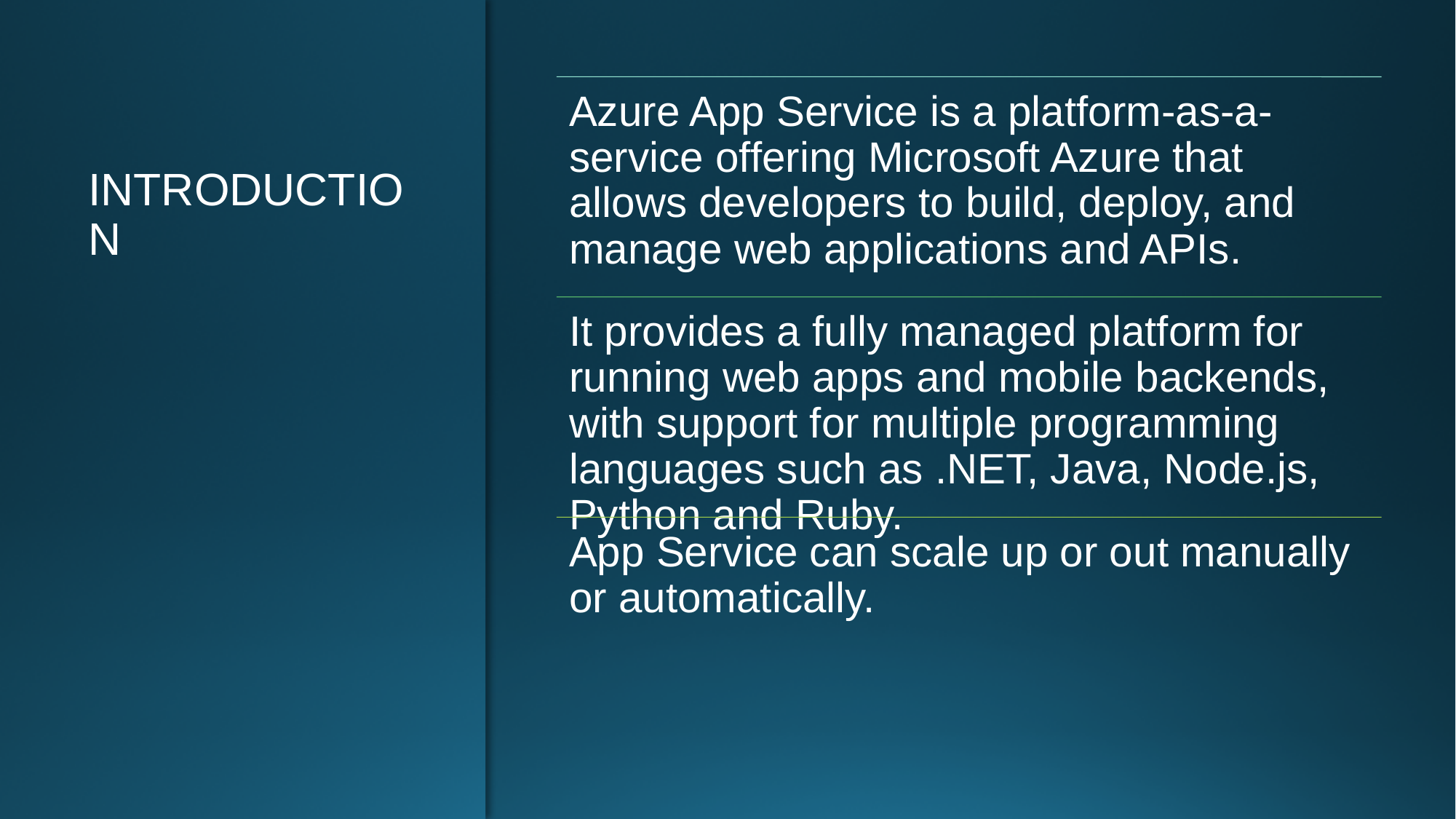

Azure App Service is a platform-as-a-service offering Microsoft Azure that allows developers to build, deploy, and manage web applications and APIs.
It provides a fully managed platform for running web apps and mobile backends, with support for multiple programming languages such as .NET, Java, Node.js, Python and Ruby.
App Service can scale up or out manually or automatically.
# INTRODUCTION